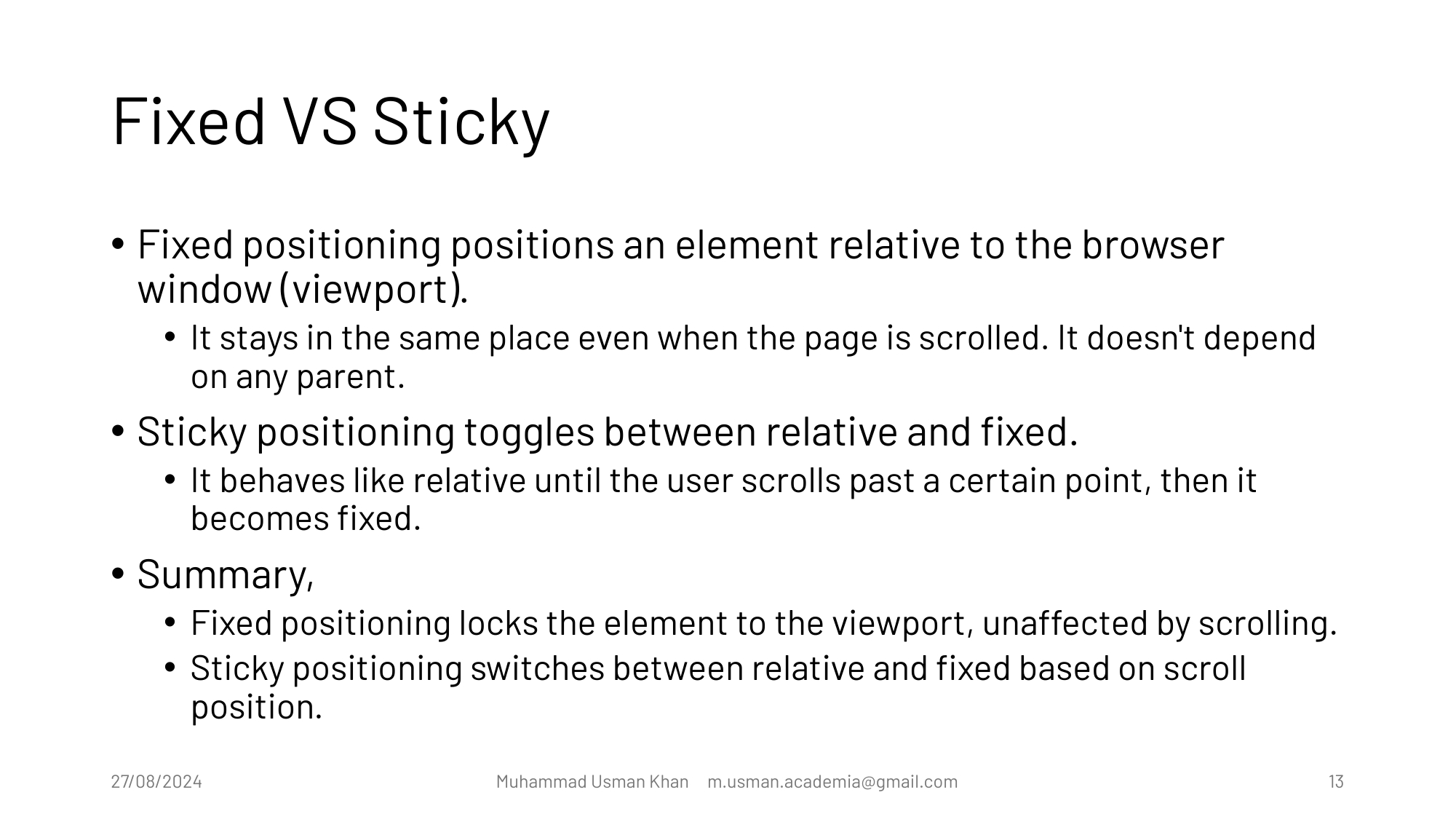

# Fixed VS Sticky
Fixed positioning positions an element relative to the browser window (viewport).
It stays in the same place even when the page is scrolled. It doesn't depend on any parent.
Sticky positioning toggles between relative and fixed.
It behaves like relative until the user scrolls past a certain point, then it becomes fixed.
Summary,
Fixed positioning locks the element to the viewport, unaffected by scrolling.
Sticky positioning switches between relative and fixed based on scroll position.
27/08/2024
Muhammad Usman Khan     m.usman.academia@gmail.com
13